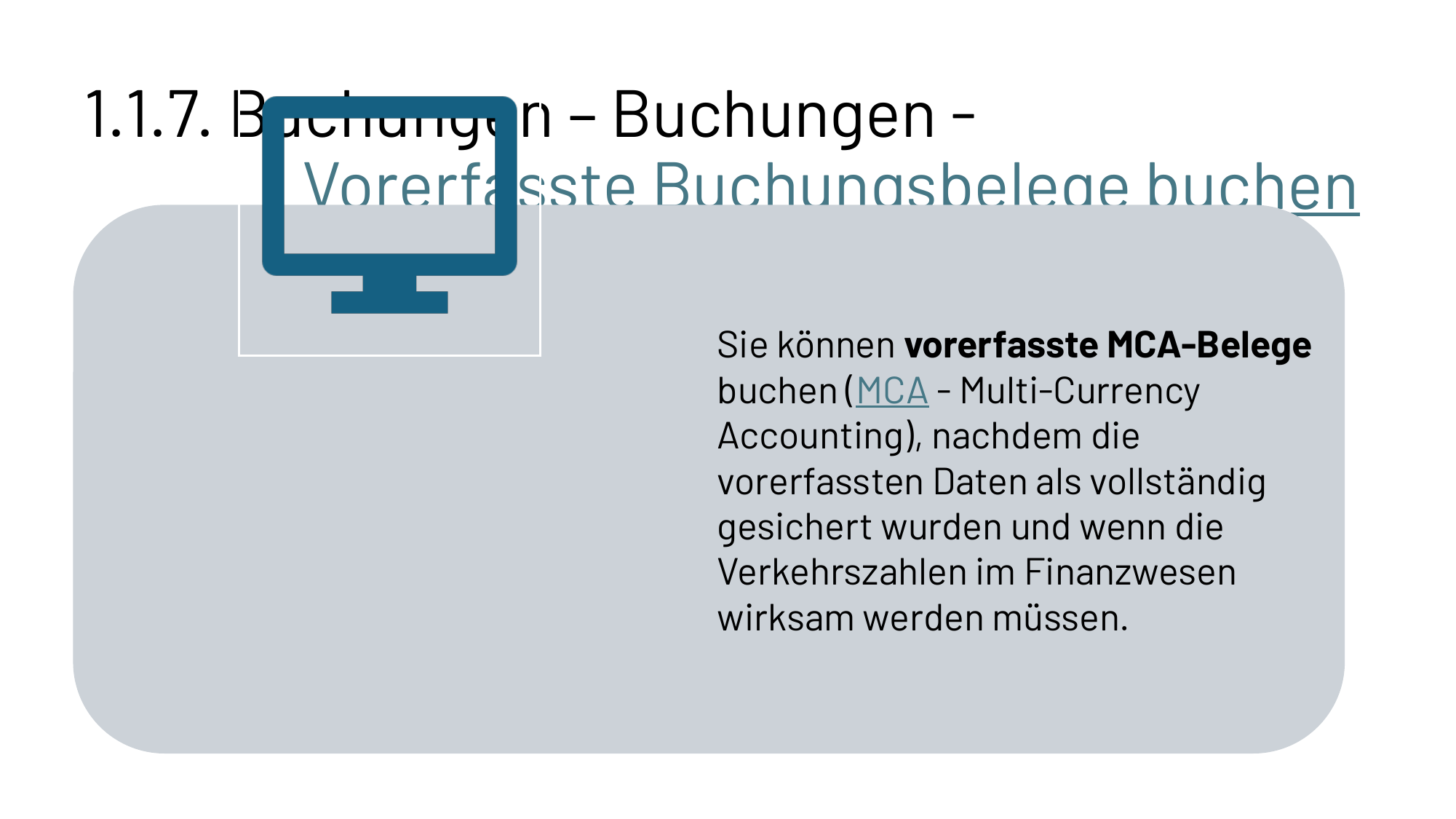

# 1.1.7. Buchungen – Buchungen - Vorerfasste Buchungsbelege buchen
Sie können vorerfasste MCA-Belege buchen (MCA - Multi-Currency Accounting), nachdem die vorerfassten Daten als vollständig gesichert wurden und wenn die Verkehrszahlen im Finanzwesen wirksam werden müssen.